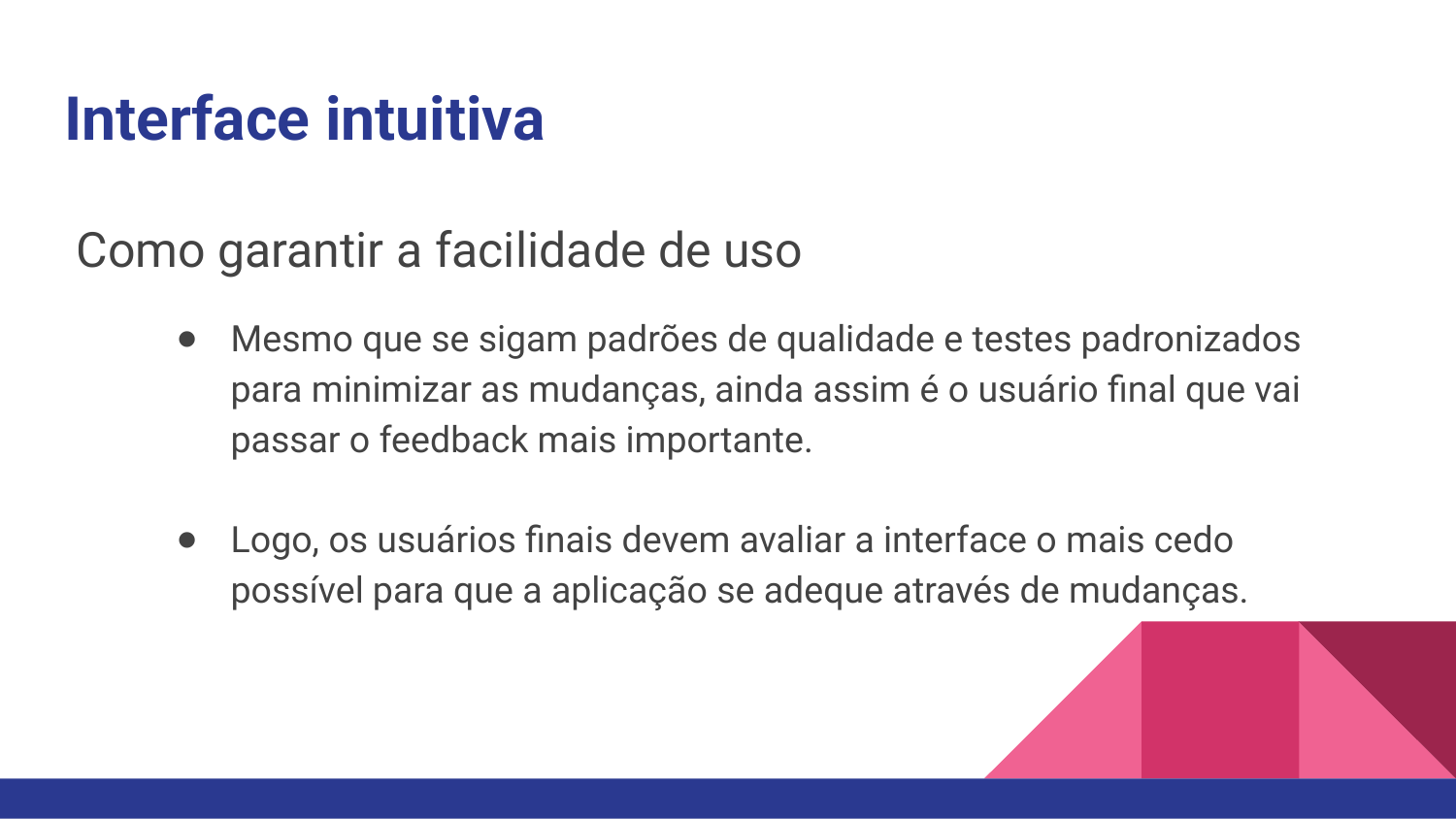

# Interface intuitiva
Como garantir a facilidade de uso

Mesmo que se sigam padrões de qualidade e testes padronizados para minimizar as mudanças, ainda assim é o usuário final que vai passar o feedback mais importante.

Logo, os usuários finais devem avaliar a interface o mais cedo possível para que a aplicação se adeque através de mudanças.